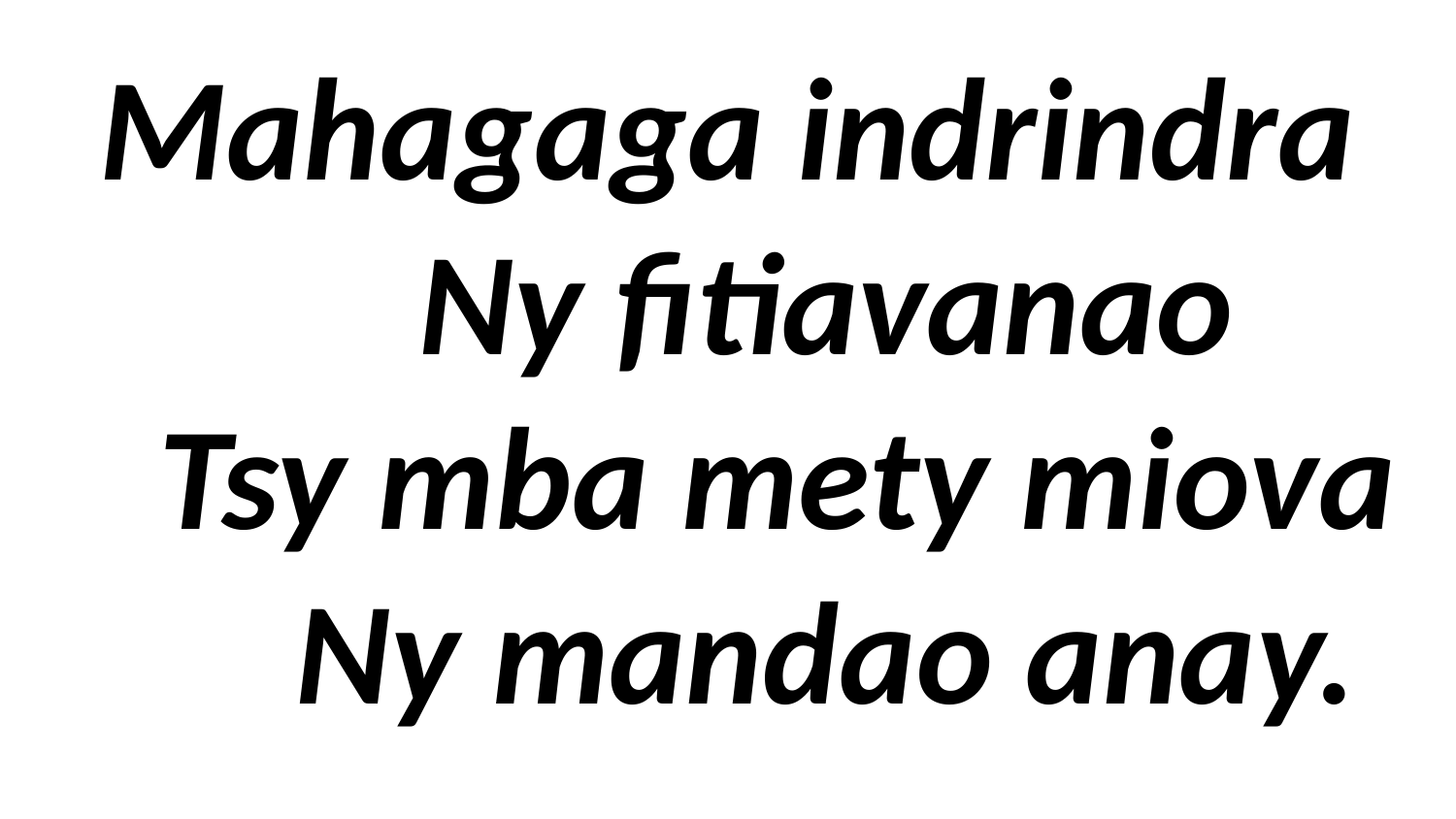

# Mahagaga indrindra Ny fitiavanao Tsy mba mety miova Ny mandao anay.